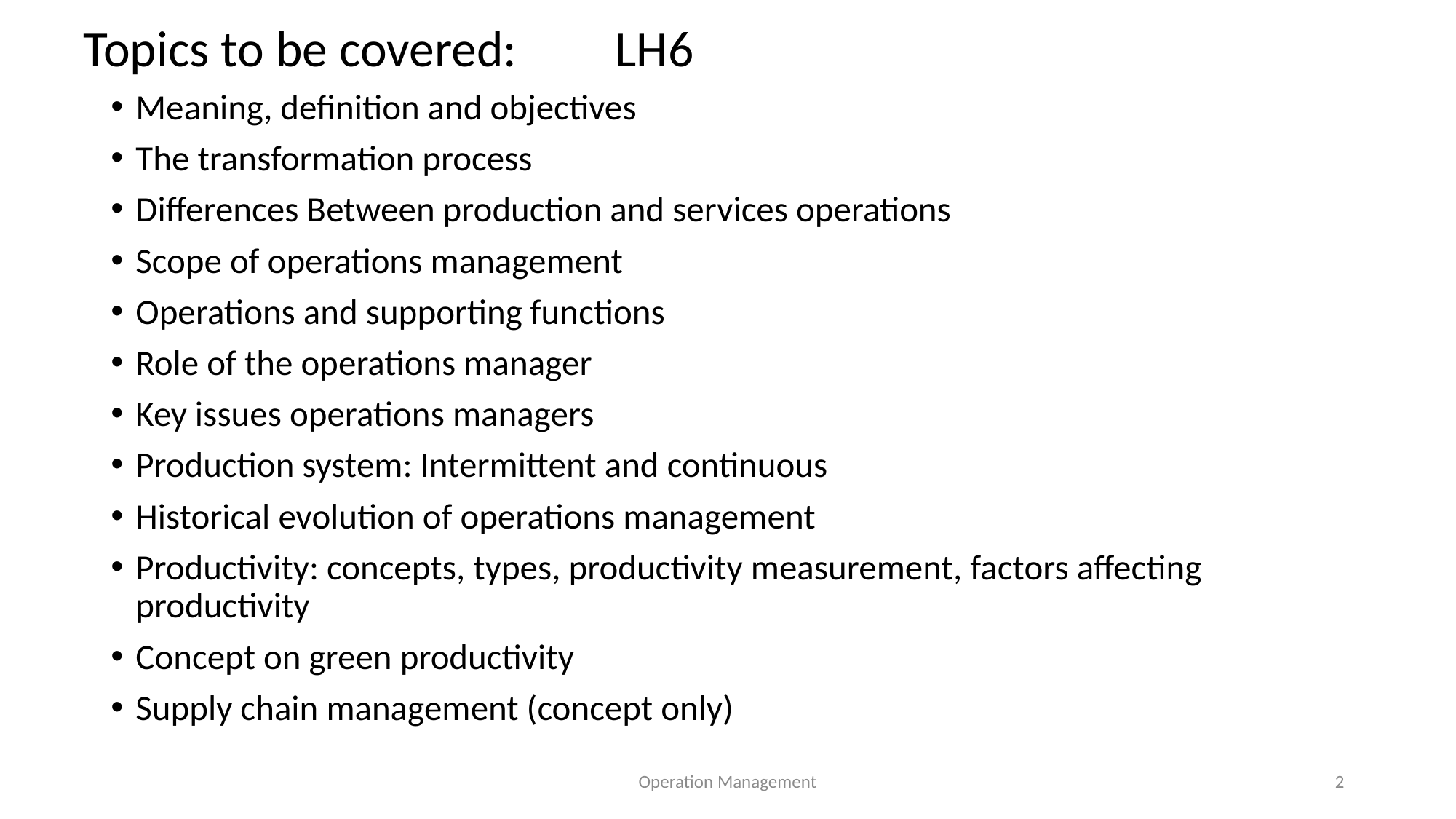

# Topics to be covered:						   LH6
Meaning, definition and objectives
The transformation process
Differences Between production and services operations
Scope of operations management
Operations and supporting functions
Role of the operations manager
Key issues operations managers
Production system: Intermittent and continuous
Historical evolution of operations management
Productivity: concepts, types, productivity measurement, factors affecting productivity
Concept on green productivity
Supply chain management (concept only)

Operation Management
2